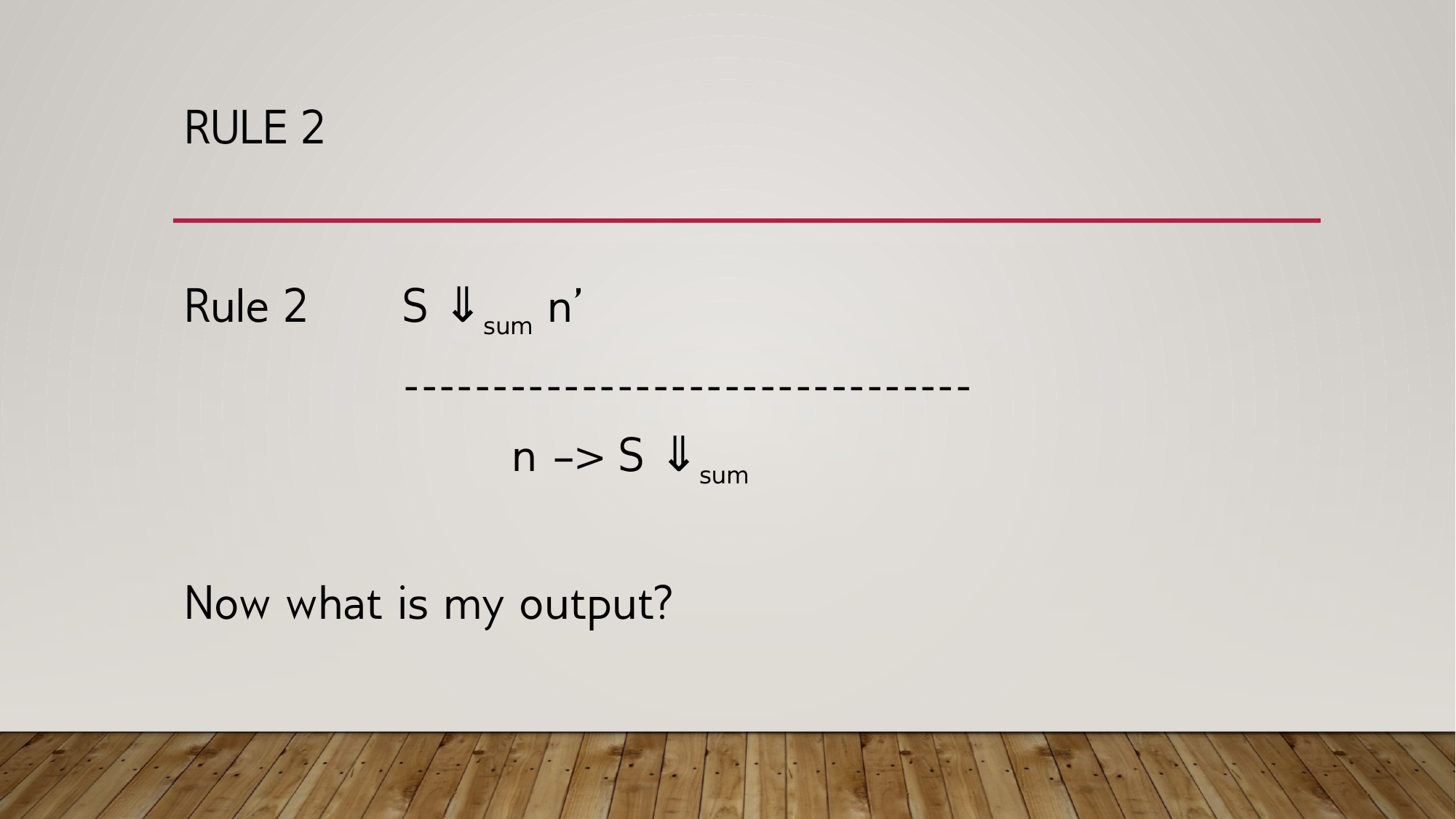

# Rule 2
Rule 2 	S ⇓sum n’
		--------------------------------
			n –> S ⇓sum

Now what is my output?